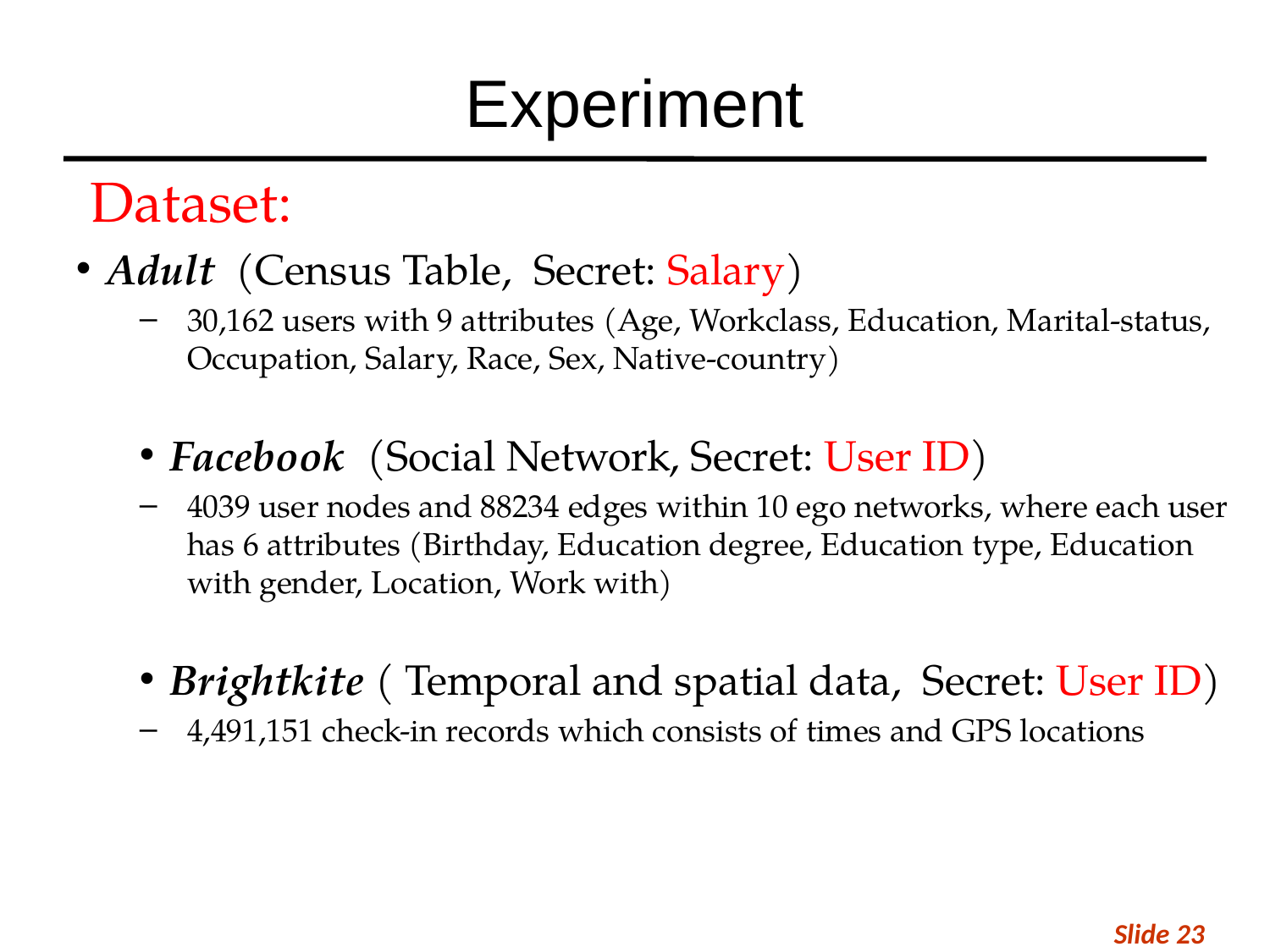

Experiment
 Dataset:
Adult  (Census Table,  Secret: Salary)
30,162 users with 9 attributes (Age, Workclass, Education, Marital-status, Occupation, Salary, Race, Sex, Native-country)

Facebook  (Social Network, Secret: User ID)
4039 user nodes and 88234 edges within 10 ego networks, where each user has 6 attributes (Birthday, Education degree, Education type, Education with gender, Location, Work with)

Brightkite ( Temporal and spatial data,  Secret: User ID)
4,491,151 check-in records which consists of times and GPS locations